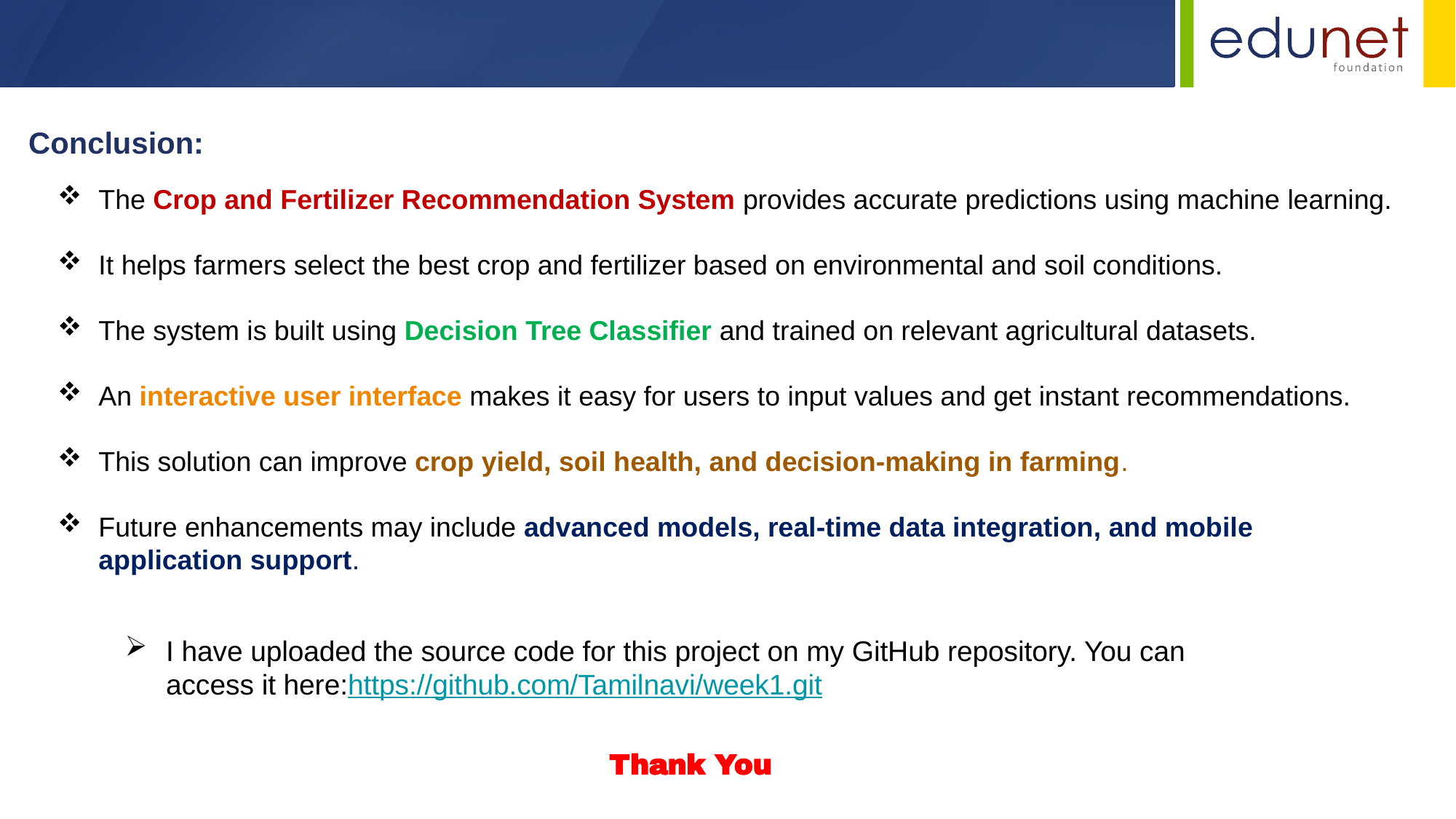

Conclusion:

The Crop and Fertilizer Recommendation System provides accurate predictions using machine learning.

It helps farmers select the best crop and fertilizer based on environmental and soil conditions.

The system is built using Decision Tree Classifier and trained on relevant agricultural datasets.

An interactive user interface makes it easy for users to input values and get instant recommendations.

This solution can improve crop yield, soil health, and decision-making in farming.

Future enhancements may include advanced models, real-time data integration, and mobile application support.
I have uploaded the source code for this project on my GitHub repository. You can access it here:https://github.com/Tamilnavi/week1.git

Thank You